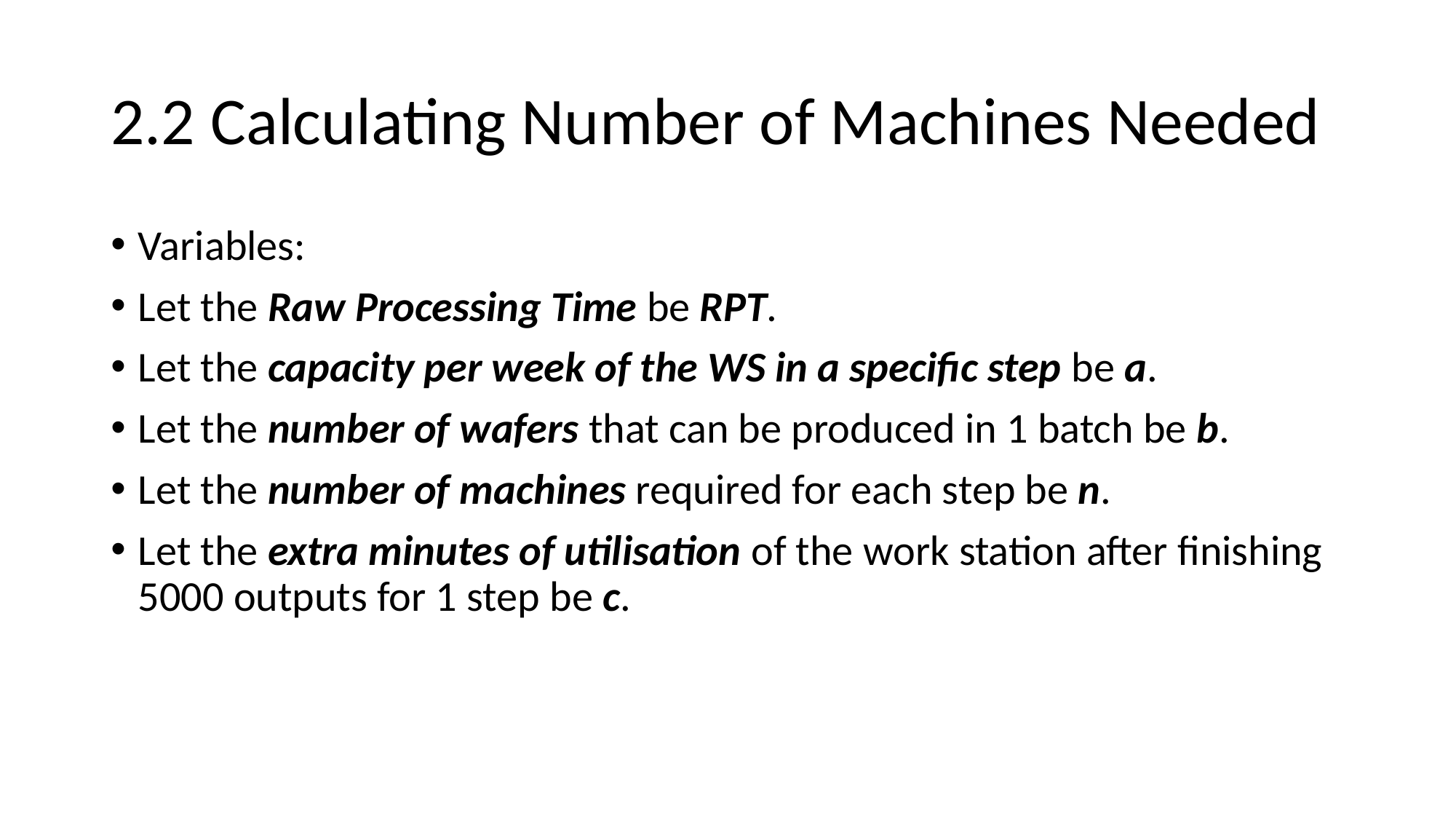

# 2.2 Calculating Number of Machines Needed
Variables:
Let the Raw Processing Time be RPT.
Let the capacity per week of the WS in a specific step be a.
Let the number of wafers that can be produced in 1 batch be b.
Let the number of machines required for each step be n.
Let the extra minutes of utilisation of the work station after finishing 5000 outputs for 1 step be c.